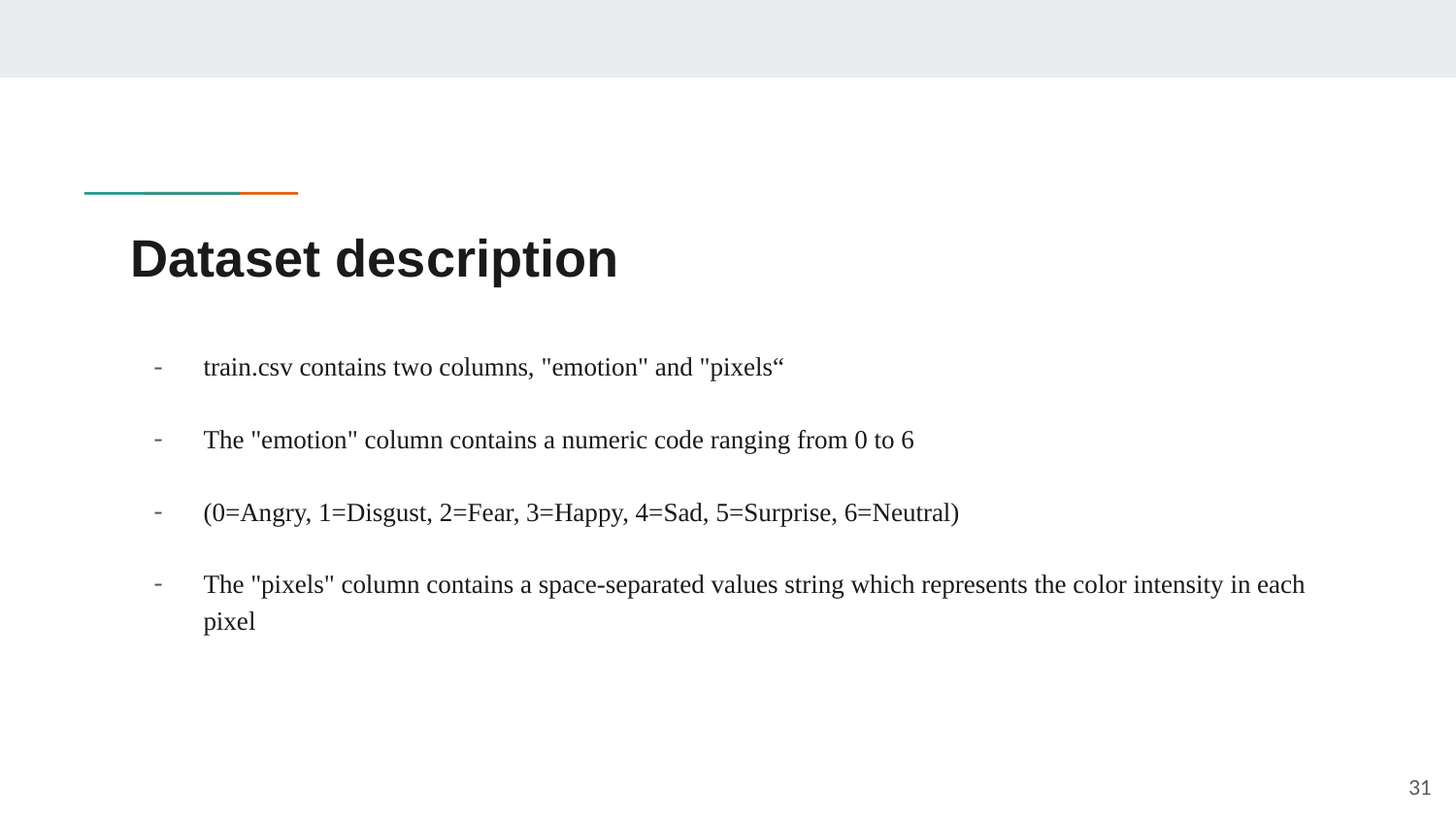

# Dataset description
train.csv contains two columns, "emotion" and "pixels“

The "emotion" column contains a numeric code ranging from 0 to 6

(0=Angry, 1=Disgust, 2=Fear, 3=Happy, 4=Sad, 5=Surprise, 6=Neutral)

The "pixels" column contains a space-separated values string which represents the color intensity in each pixel

31